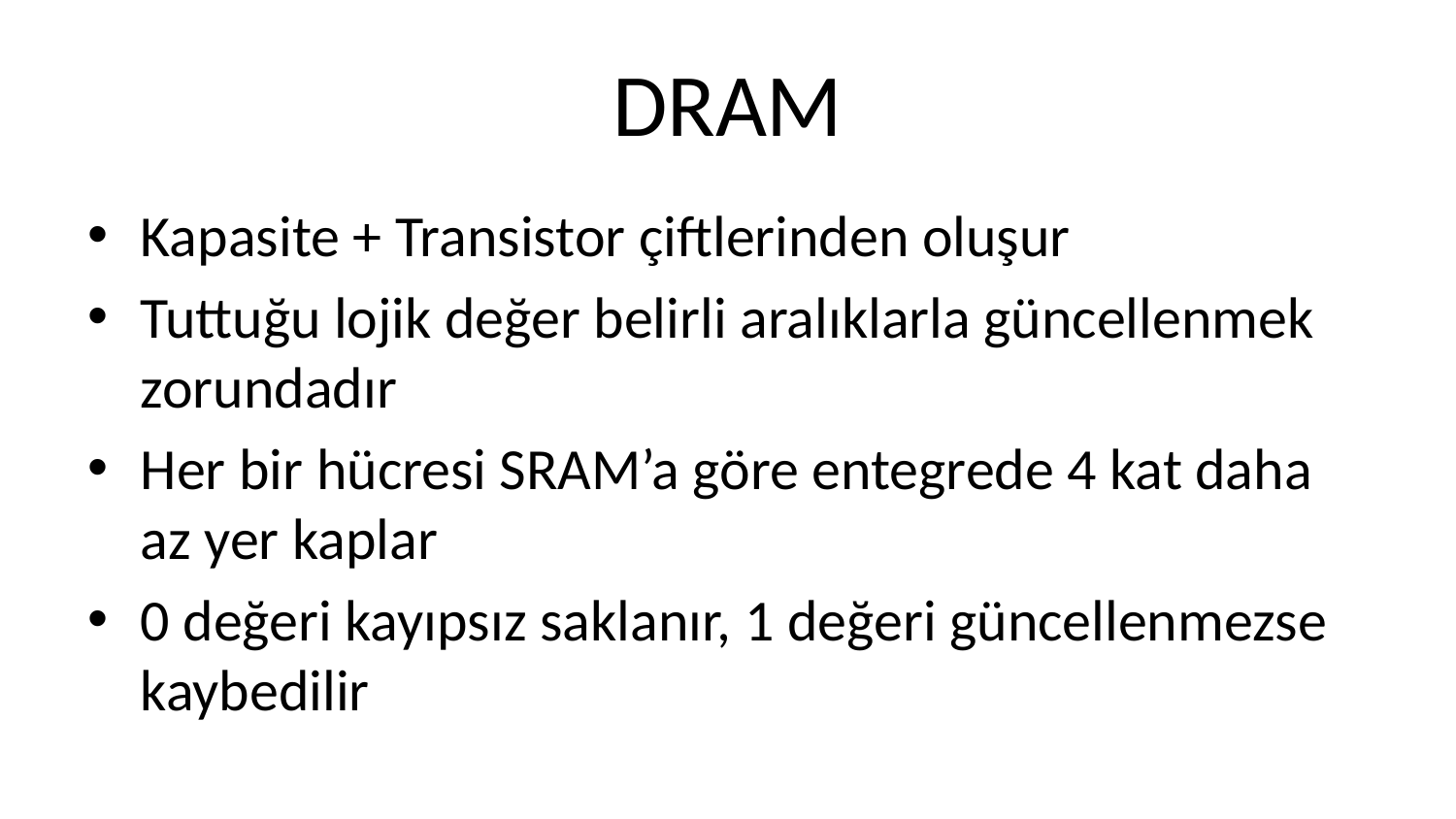

# DRAM
Kapasite + Transistor çiftlerinden oluşur
Tuttuğu lojik değer belirli aralıklarla güncellenmek zorundadır
Her bir hücresi SRAM’a göre entegrede 4 kat daha az yer kaplar
0 değeri kayıpsız saklanır, 1 değeri güncellenmezse kaybedilir